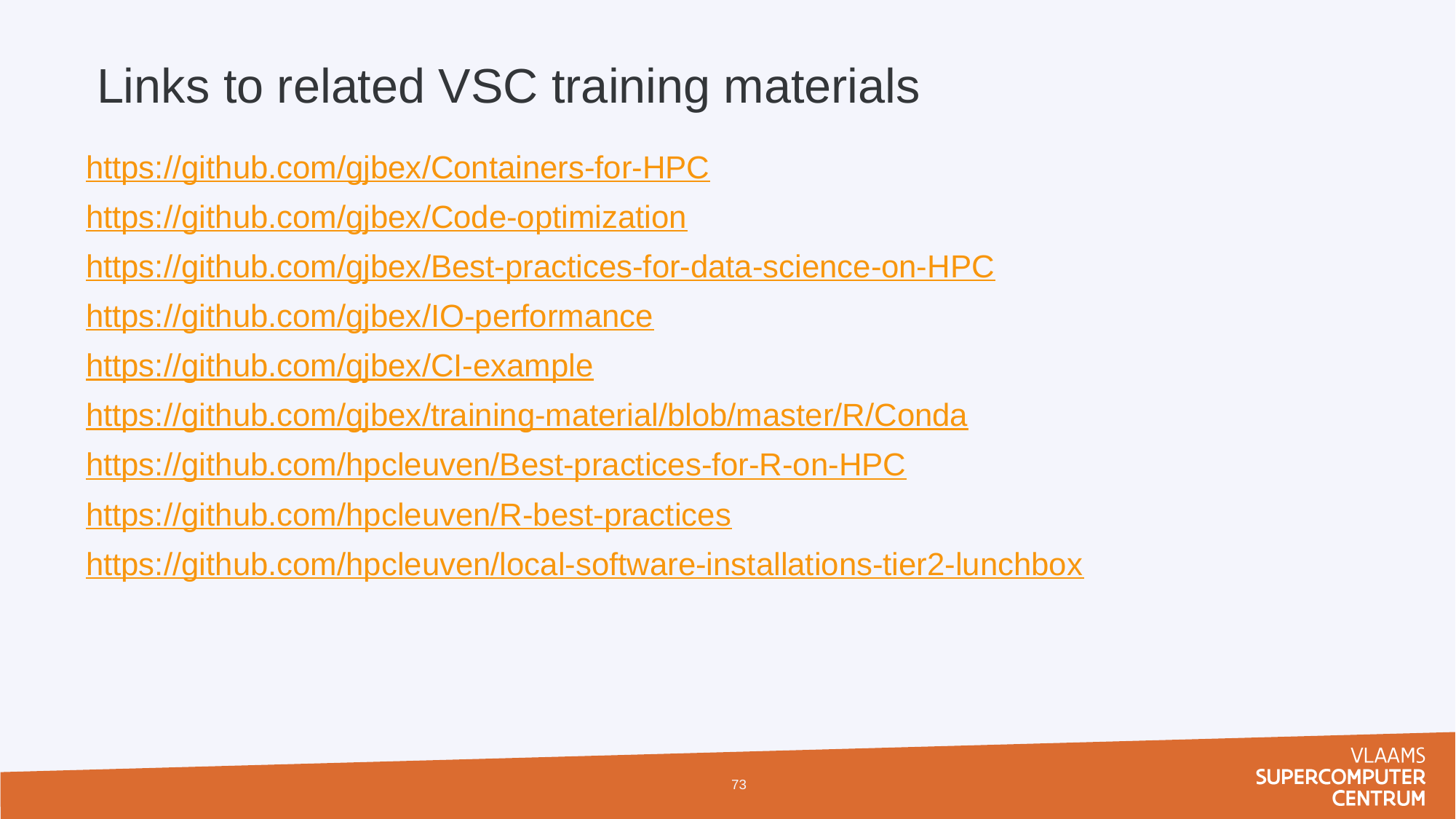

Links to related VSC training materials
https://github.com/gjbex/Containers-for-HPC
https://github.com/gjbex/Code-optimization
https://github.com/gjbex/Best-practices-for-data-science-on-HPC
https://github.com/gjbex/IO-performance
https://github.com/gjbex/CI-example
https://github.com/gjbex/training-material/blob/master/R/Conda
https://github.com/hpcleuven/Best-practices-for-R-on-HPC
https://github.com/hpcleuven/R-best-practices
https://github.com/hpcleuven/local-software-installations-tier2-lunchbox

73